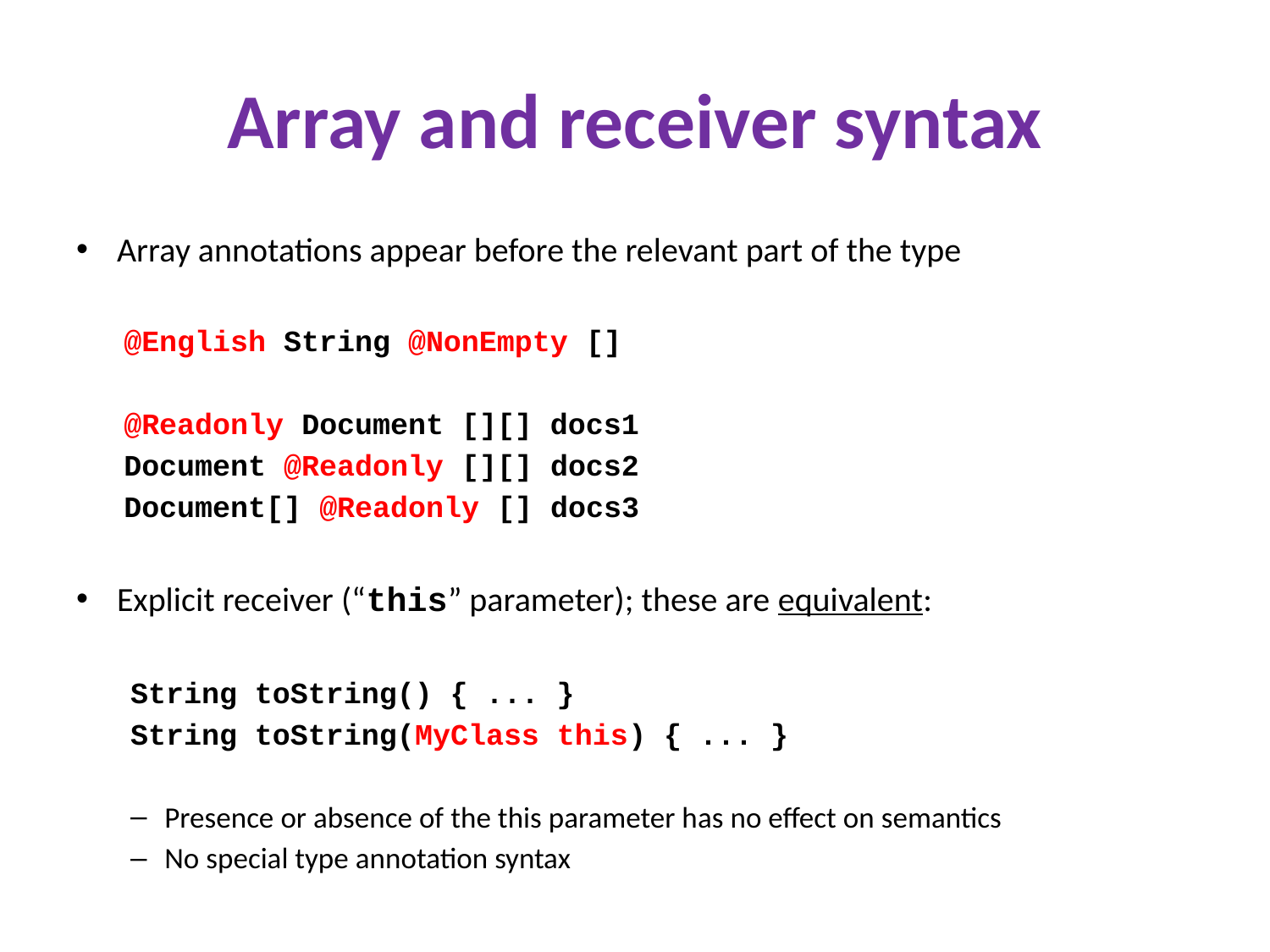

# Array and receiver syntax
Array annotations appear before the relevant part of the type

@English String @NonEmpty []

@Readonly Document [][] docs1
Document @Readonly [][] docs2
Document[] @Readonly [] docs3

Explicit receiver (“this” parameter); these are equivalent:

String toString() { ... }
String toString(MyClass this) { ... }

Presence or absence of the this parameter has no effect on semantics
No special type annotation syntax